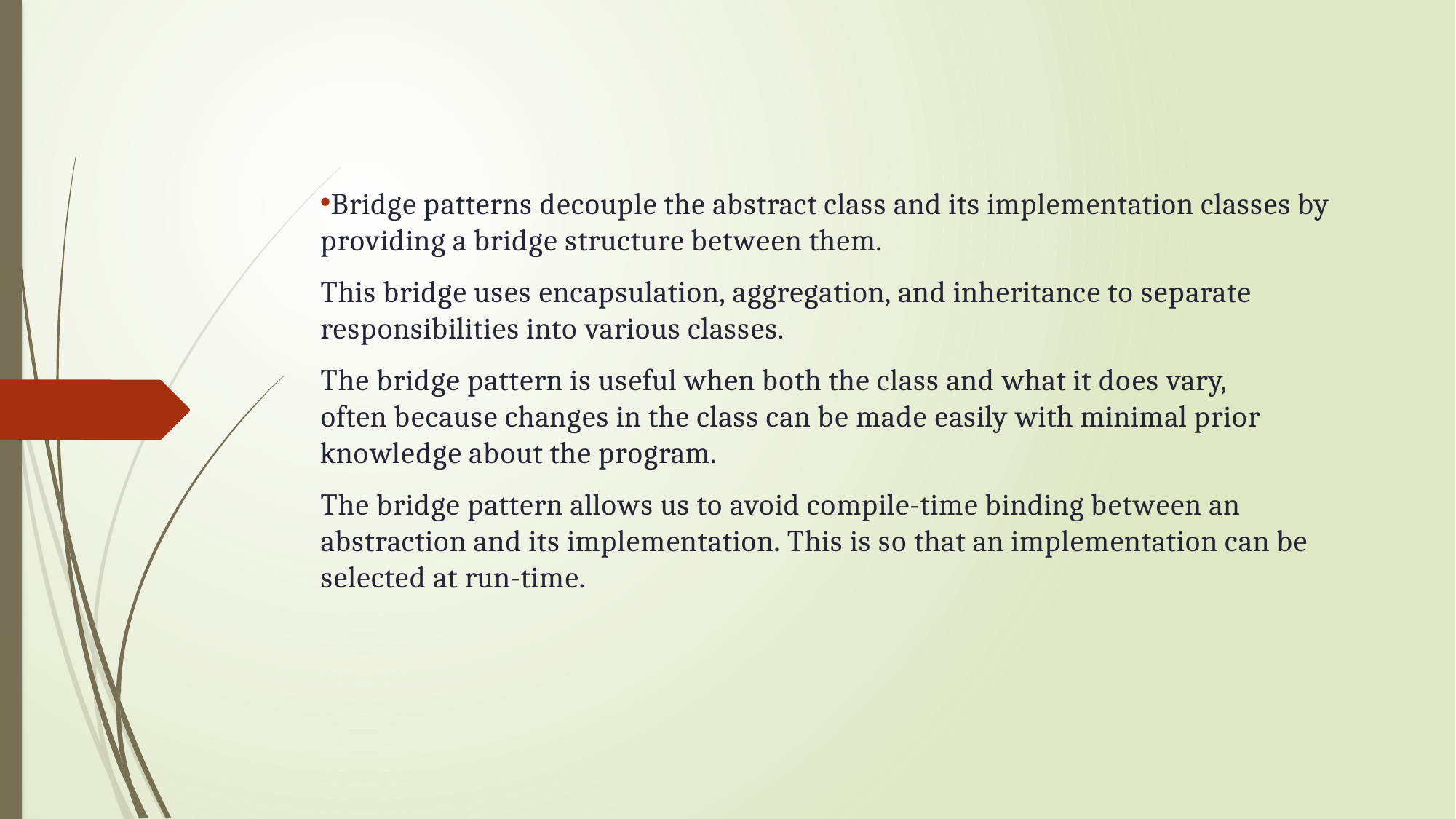

Bridge patterns decouple the abstract class and its implementation classes by providing a bridge structure between them.
This bridge uses encapsulation, aggregation, and inheritance to separate responsibilities into various classes.
The bridge pattern is useful when both the class and what it does vary, often because changes in the class can be made easily with minimal prior knowledge about the program.
The bridge pattern allows us to avoid compile-time binding between an abstraction and its implementation. This is so that an implementation can be selected at run-time.